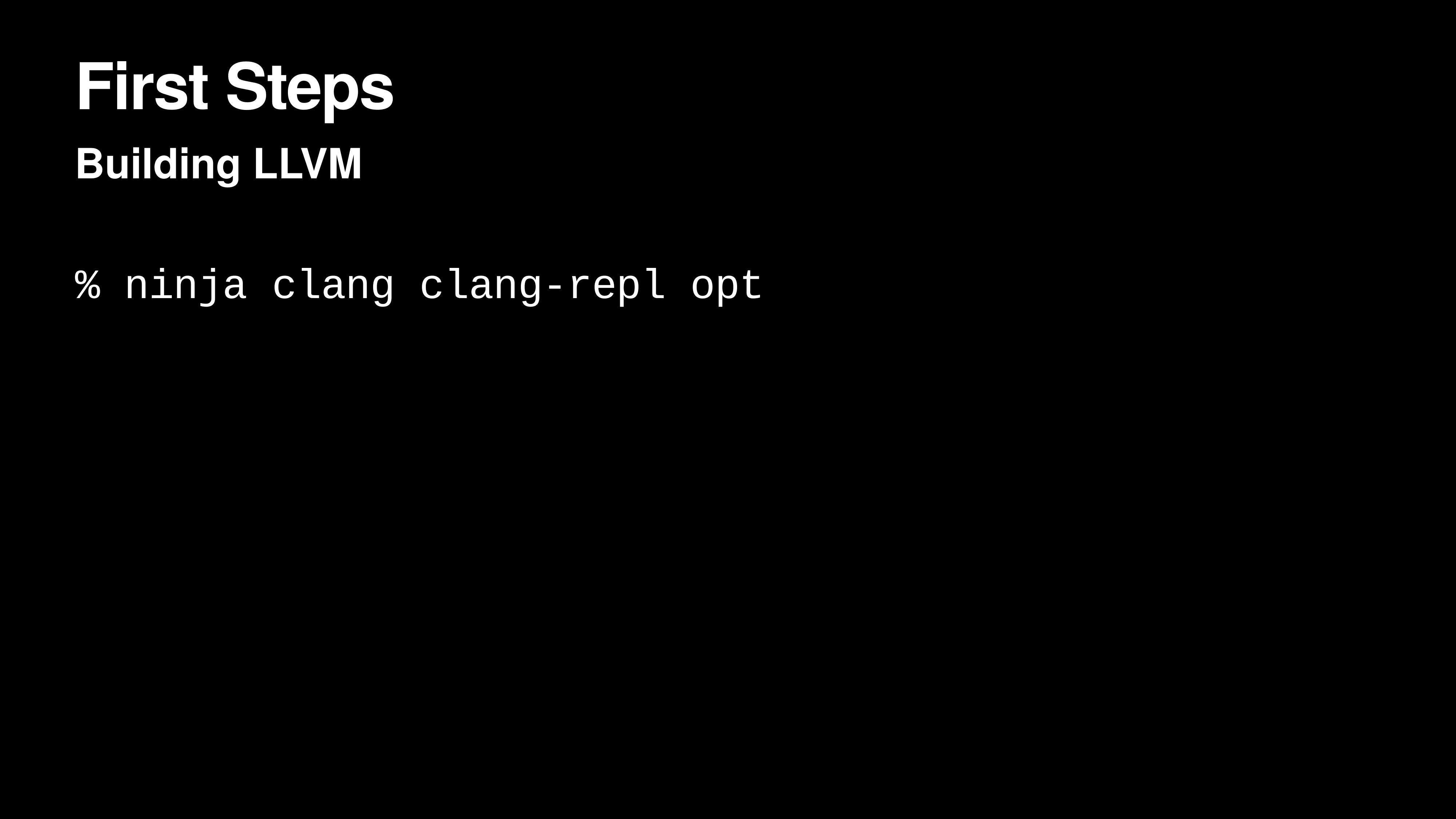

# First Steps
Building LLVM
% ninja clang clang-repl opt